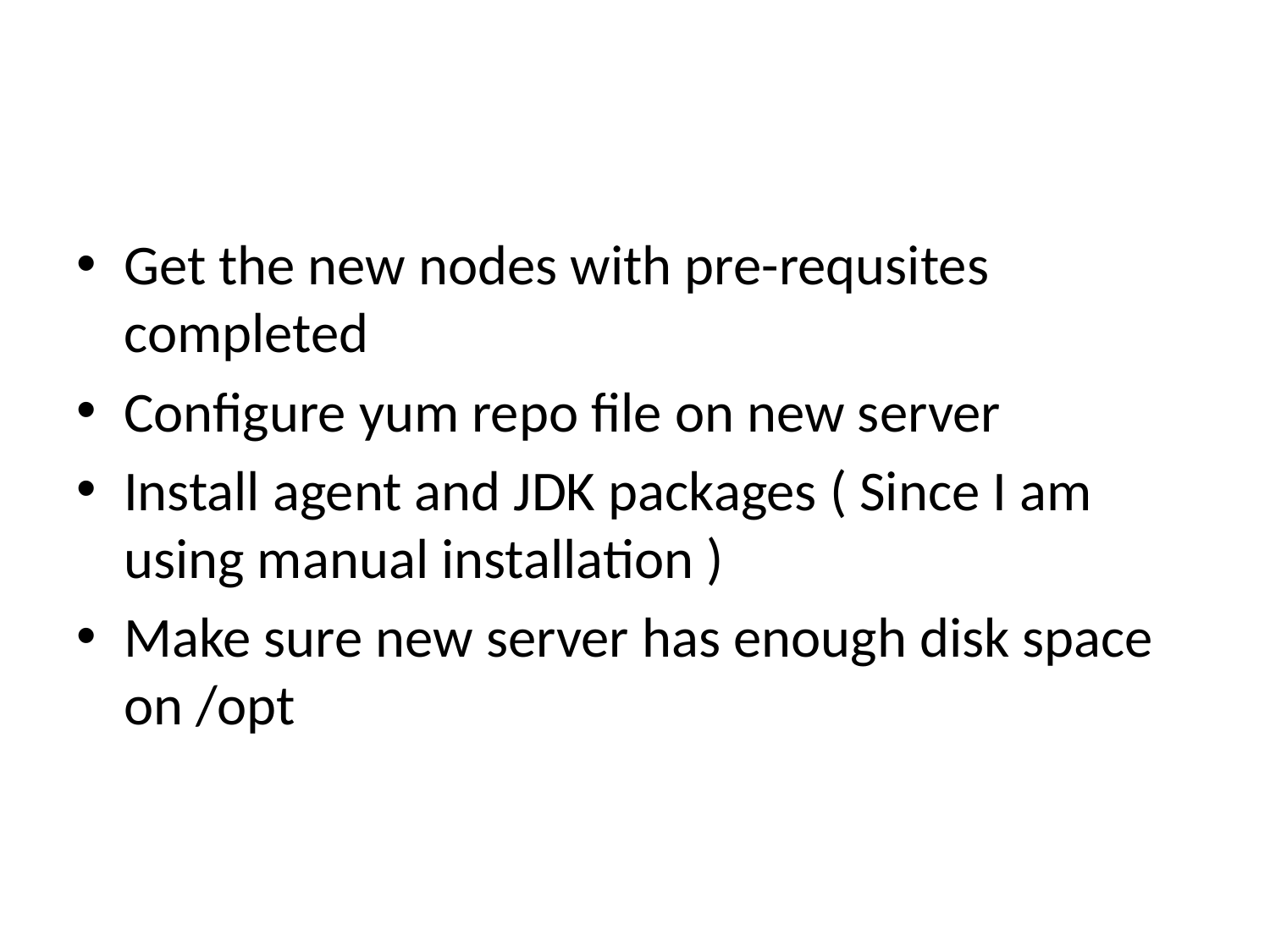

#
Get the new nodes with pre-requsites completed
Configure yum repo file on new server
Install agent and JDK packages ( Since I am using manual installation )
Make sure new server has enough disk space on /opt